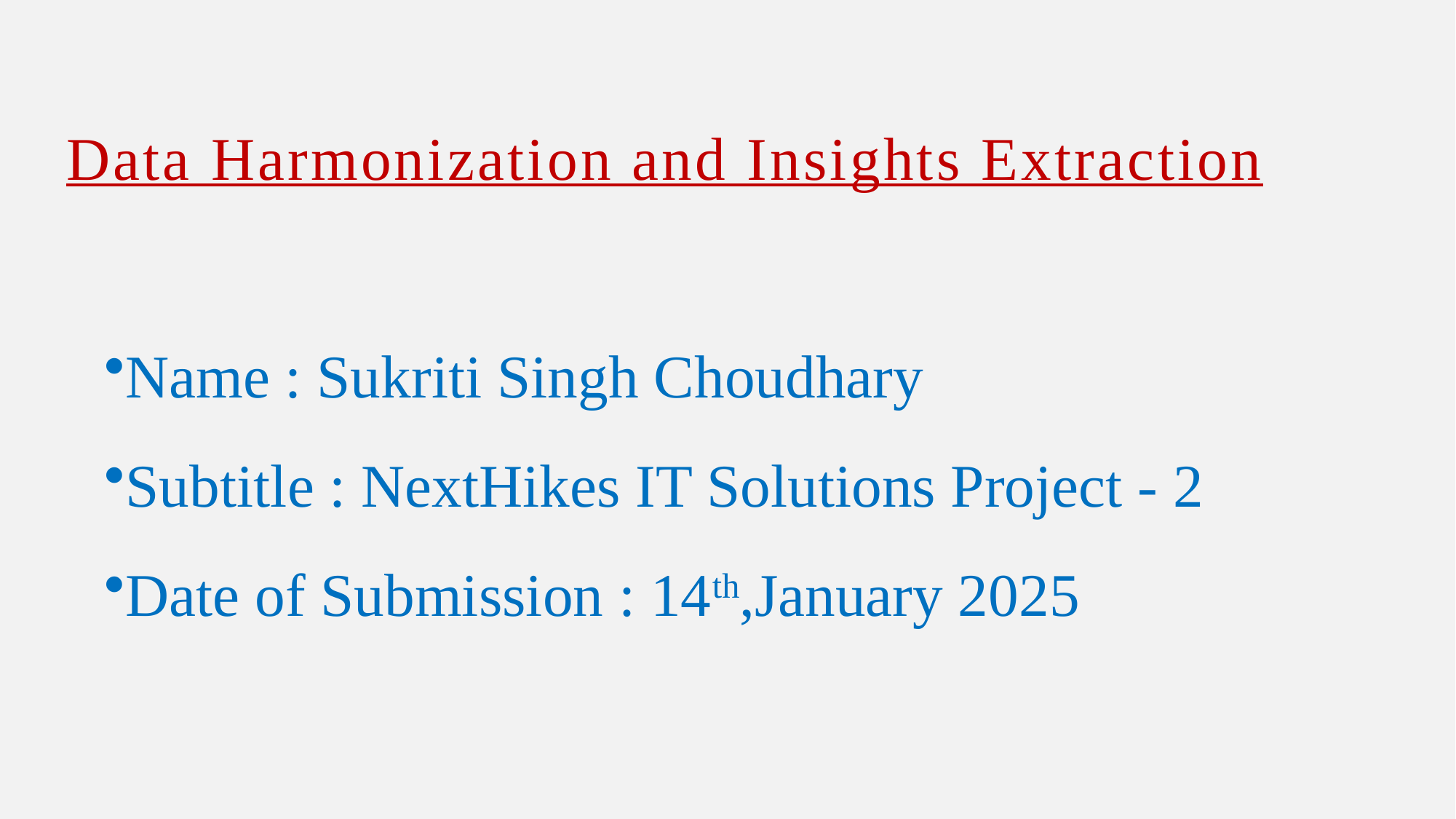

# Data Harmonization and Insights Extraction

Name : Sukriti Singh Choudhary
Subtitle : NextHikes IT Solutions Project - 2
Date of Submission : 14th,January 2025